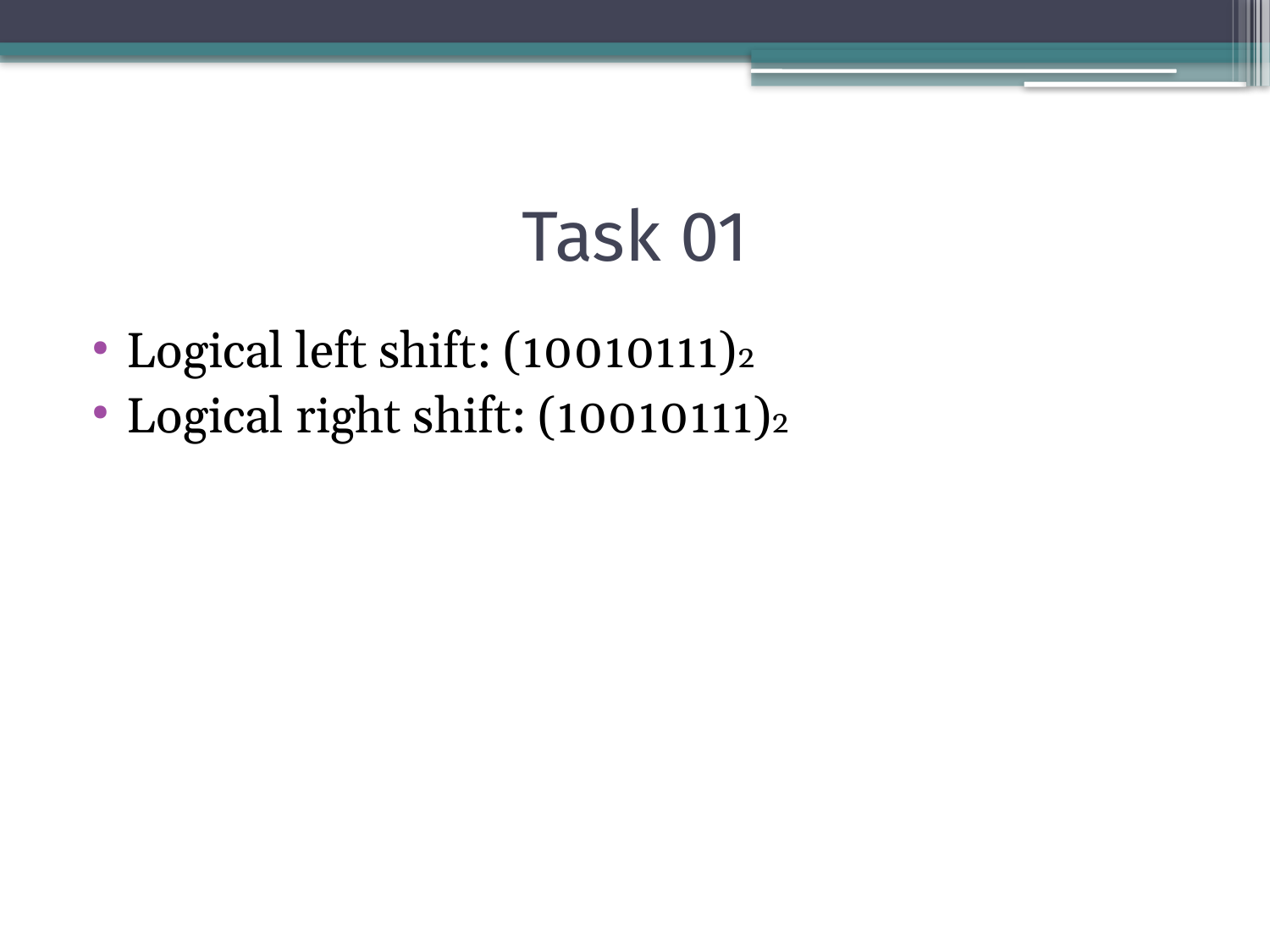

# Task 01
Logical left shift: (10010111)2
Logical right shift: (10010111)2